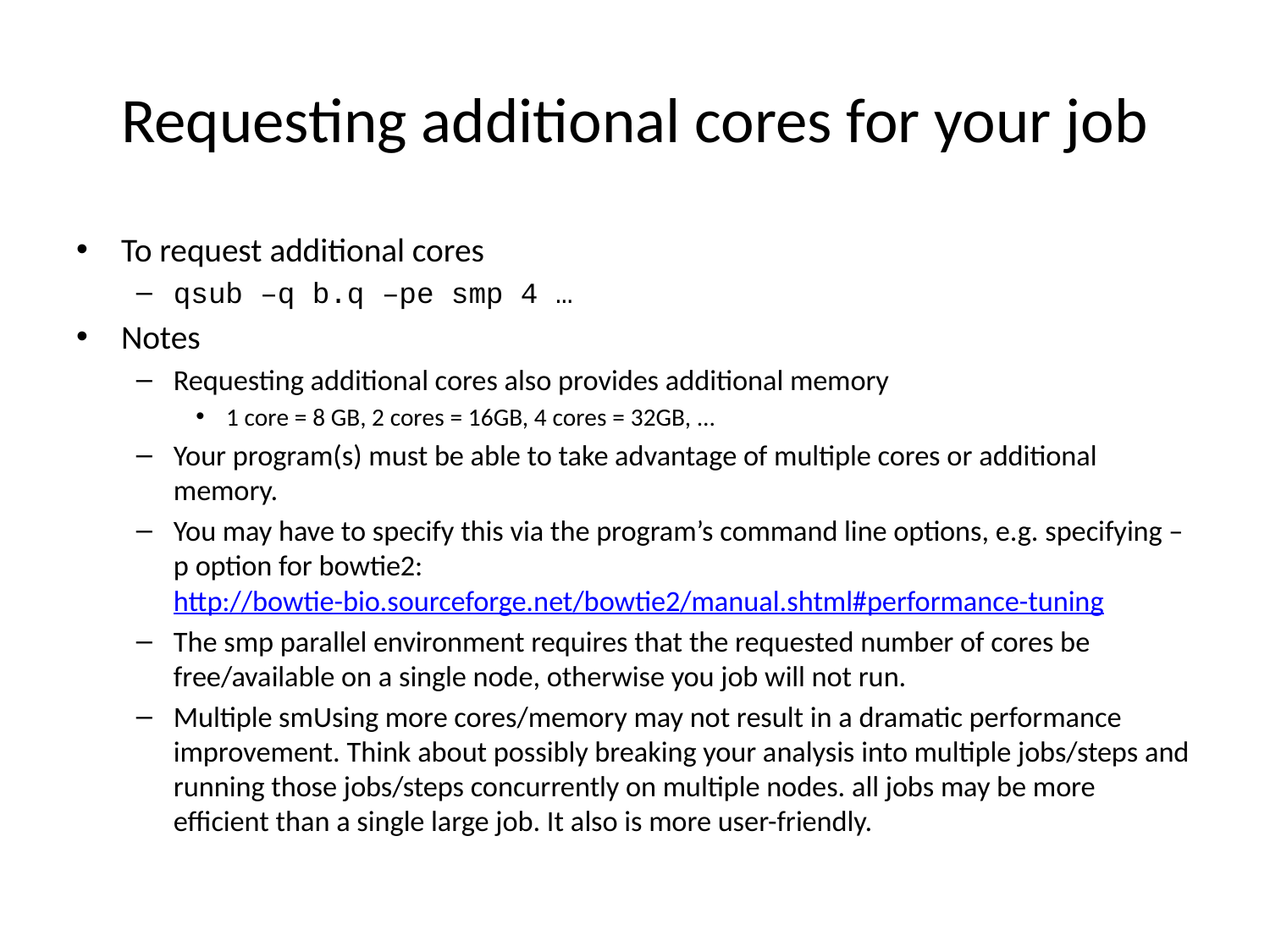

# Requesting additional cores for your job
To request additional cores
qsub –q b.q –pe smp 4 …
Notes
Requesting additional cores also provides additional memory
1 core = 8 GB, 2 cores = 16GB, 4 cores = 32GB, …
Your program(s) must be able to take advantage of multiple cores or additional memory.
You may have to specify this via the program’s command line options, e.g. specifying –p option for bowtie2: http://bowtie-bio.sourceforge.net/bowtie2/manual.shtml#performance-tuning
The smp parallel environment requires that the requested number of cores be free/available on a single node, otherwise you job will not run.
Multiple smUsing more cores/memory may not result in a dramatic performance improvement. Think about possibly breaking your analysis into multiple jobs/steps and running those jobs/steps concurrently on multiple nodes. all jobs may be more efficient than a single large job. It also is more user-friendly.